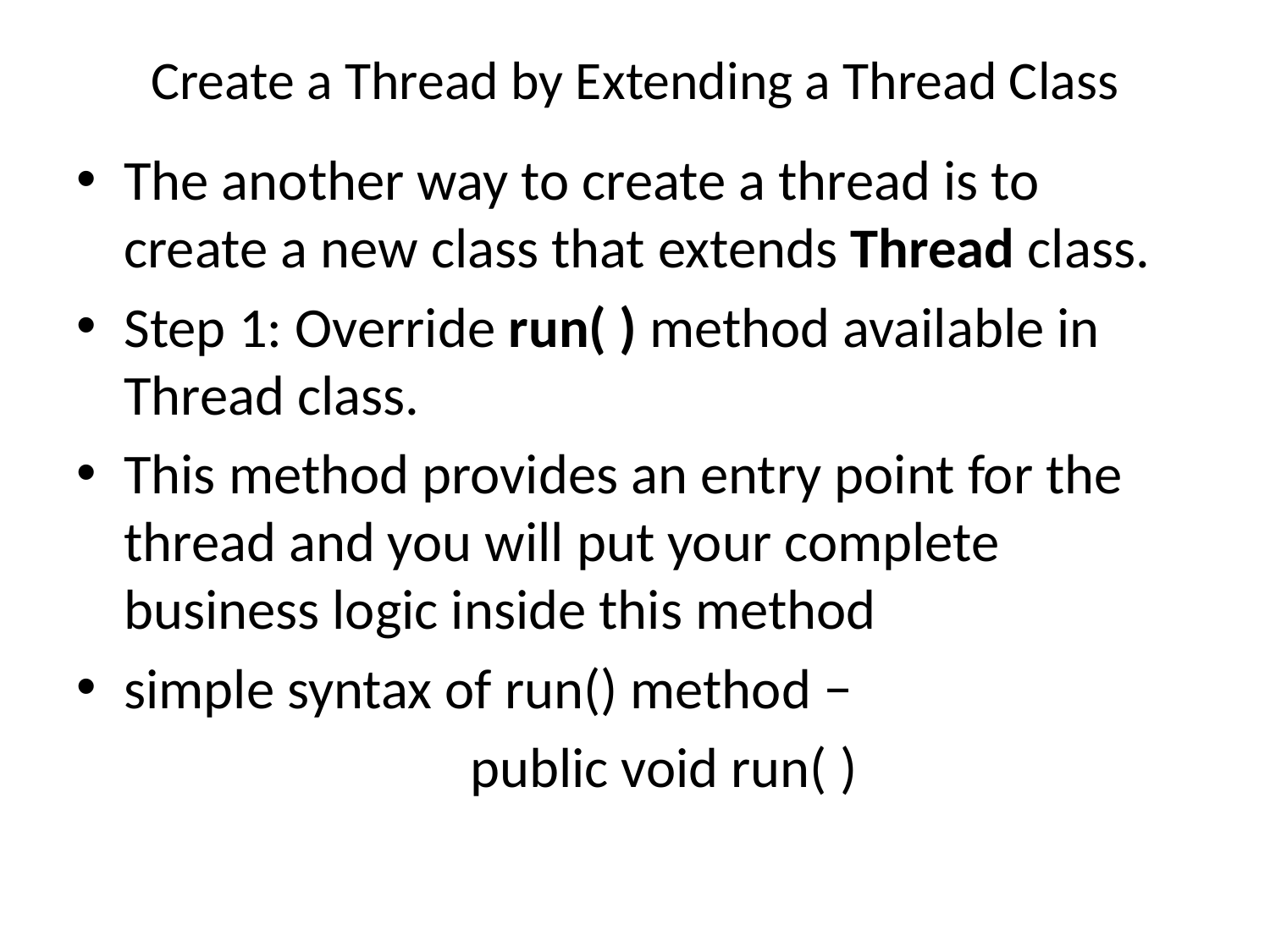

# Create a Thread by Extending a Thread Class
The another way to create a thread is to create a new class that extends Thread class.
Step 1: Override run( ) method available in Thread class.
This method provides an entry point for the thread and you will put your complete business logic inside this method
simple syntax of run() method −
                               public void run( )